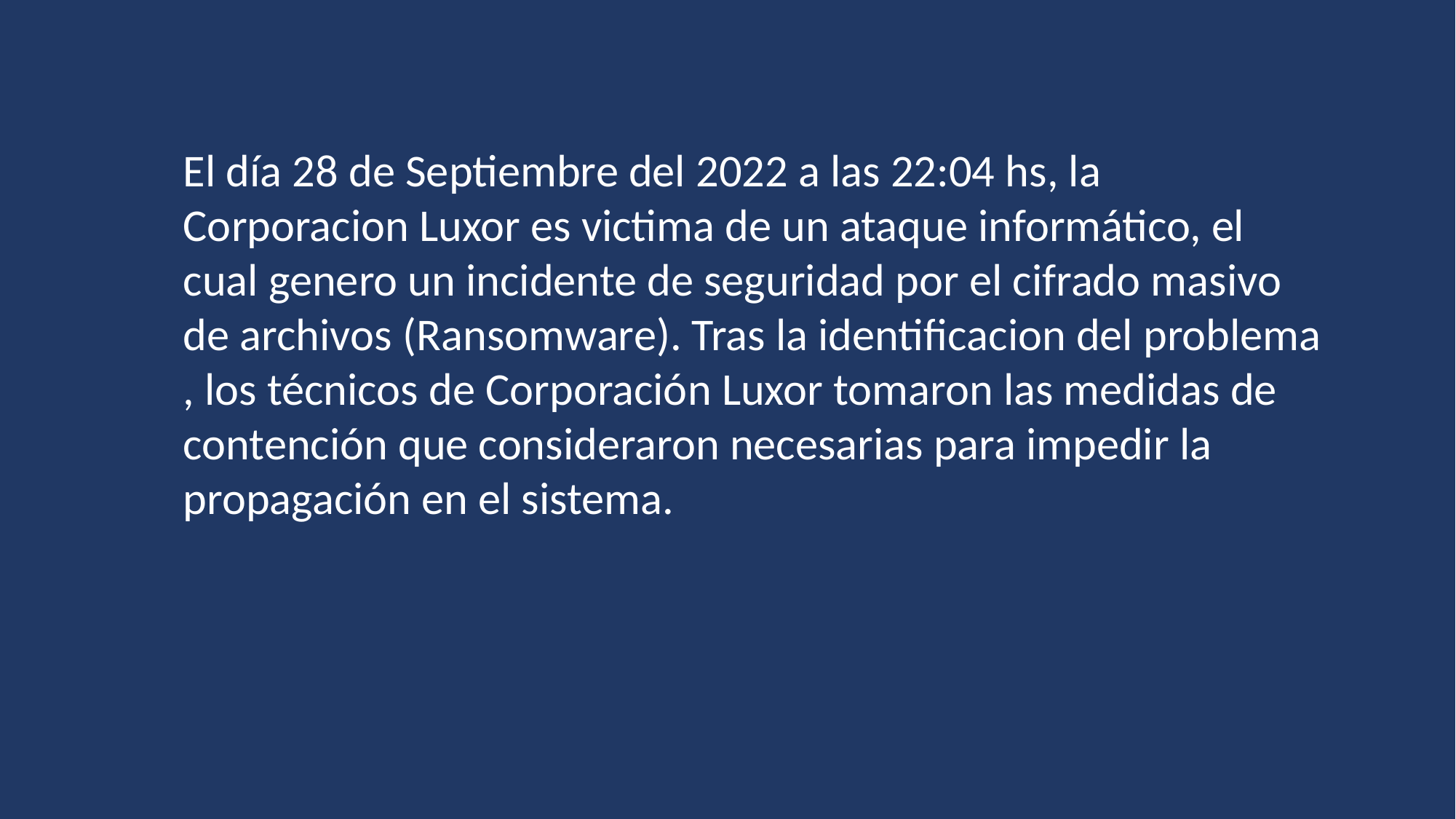

El día 28 de Septiembre del 2022 a las 22:04 hs, la Corporacion Luxor es victima de un ataque informático, el cual genero un incidente de seguridad por el cifrado masivo de archivos (Ransomware). Tras la identificacion del problema , los técnicos de Corporación Luxor tomaron las medidas de contención que consideraron necesarias para impedir la propagación en el sistema.